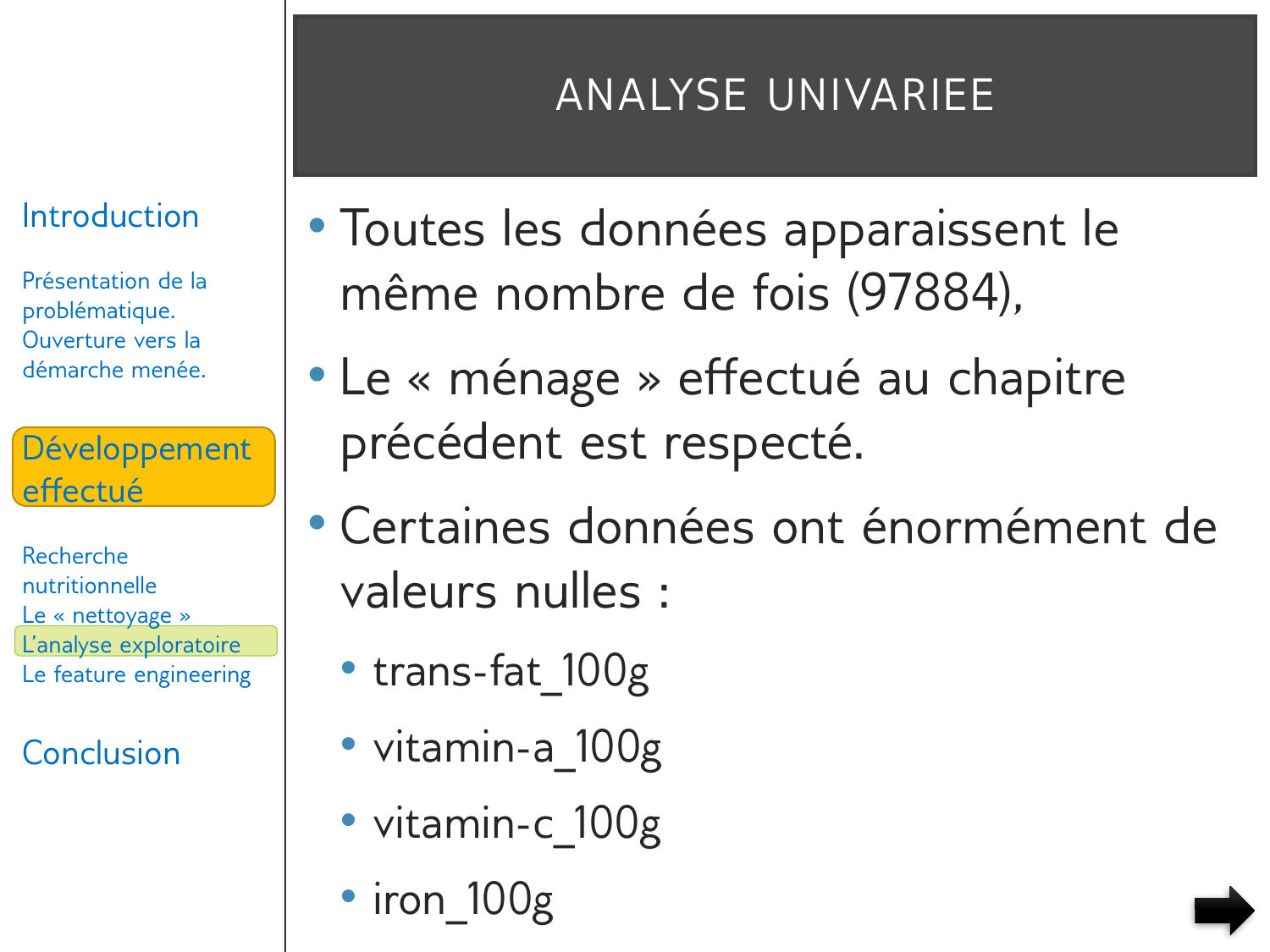

# ANALYSE UNIVARIEE
Toutes les données apparaissent le même nombre de fois (97884),
Le « ménage » effectué au chapitre précédent est respecté.
Certaines données ont énormément de valeurs nulles :
trans-fat_100g
vitamin-a_100g
vitamin-c_100g
iron_100g